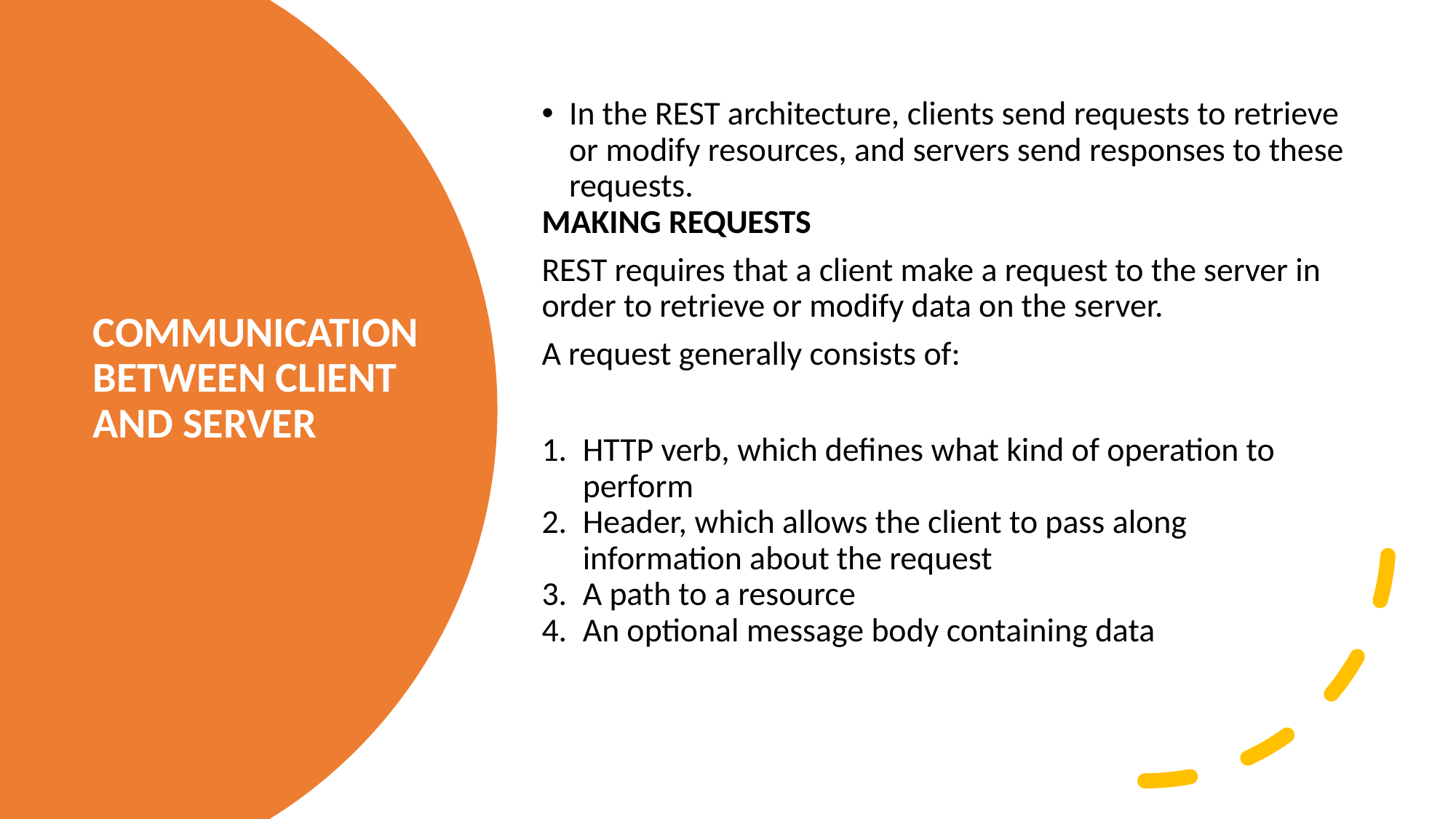

In the REST architecture, clients send requests to retrieve or modify resources, and servers send responses to these requests.
MAKING REQUESTS
REST requires that a client make a request to the server in order to retrieve or modify data on the server.
A request generally consists of:

HTTP verb, which defines what kind of operation to perform
Header, which allows the client to pass along information about the request
A path to a resource
An optional message body containing data

# COMMUNICATION BETWEEN CLIENT AND SERVER